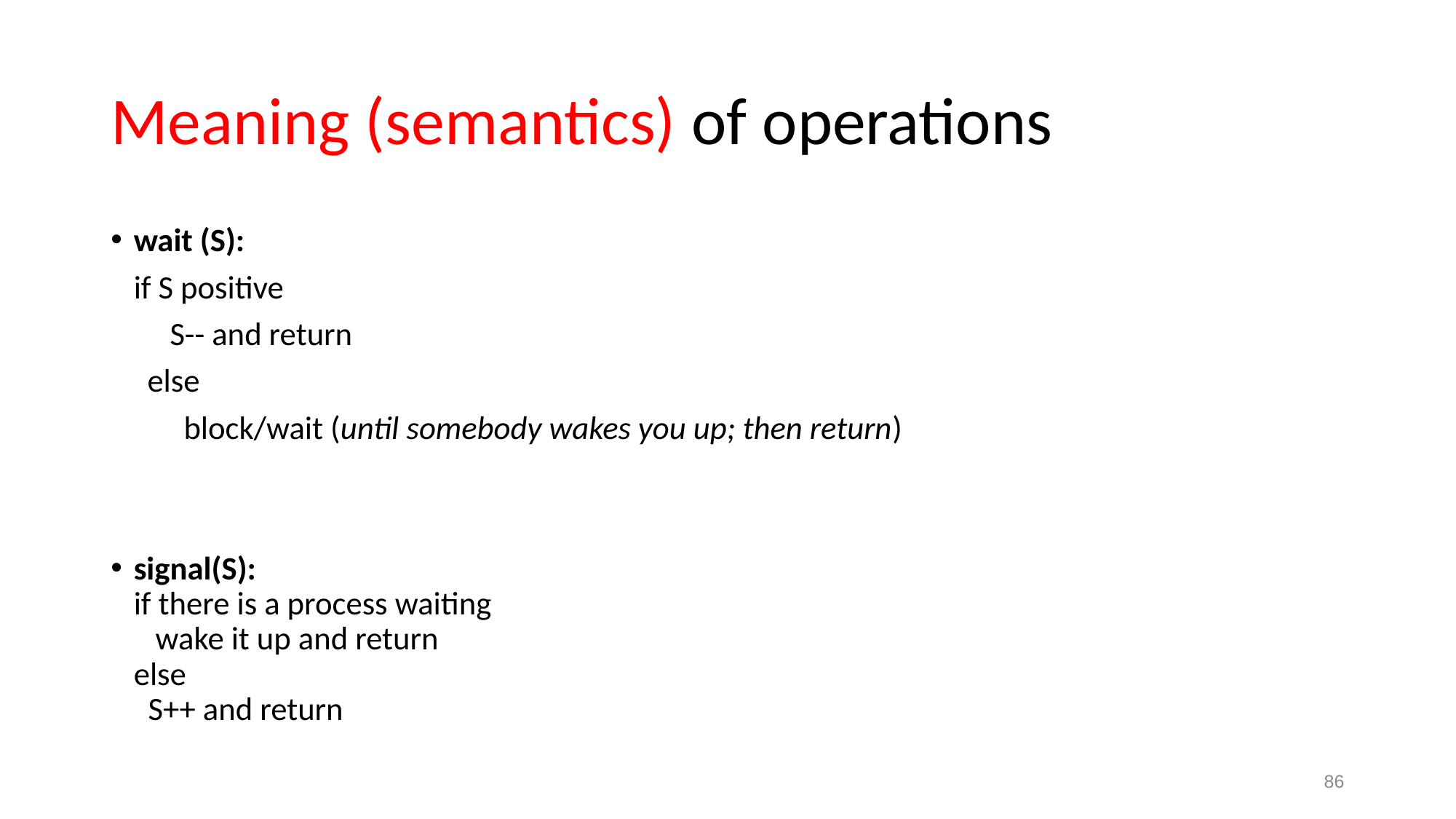

# Meaning (semantics) of operations
wait (S):
	if S positive
	     S-- and return
     else
          block/wait (until somebody wakes you up; then return)

signal(S):
if there is a process waiting
   wake it up and return
else
  S++ and return
86